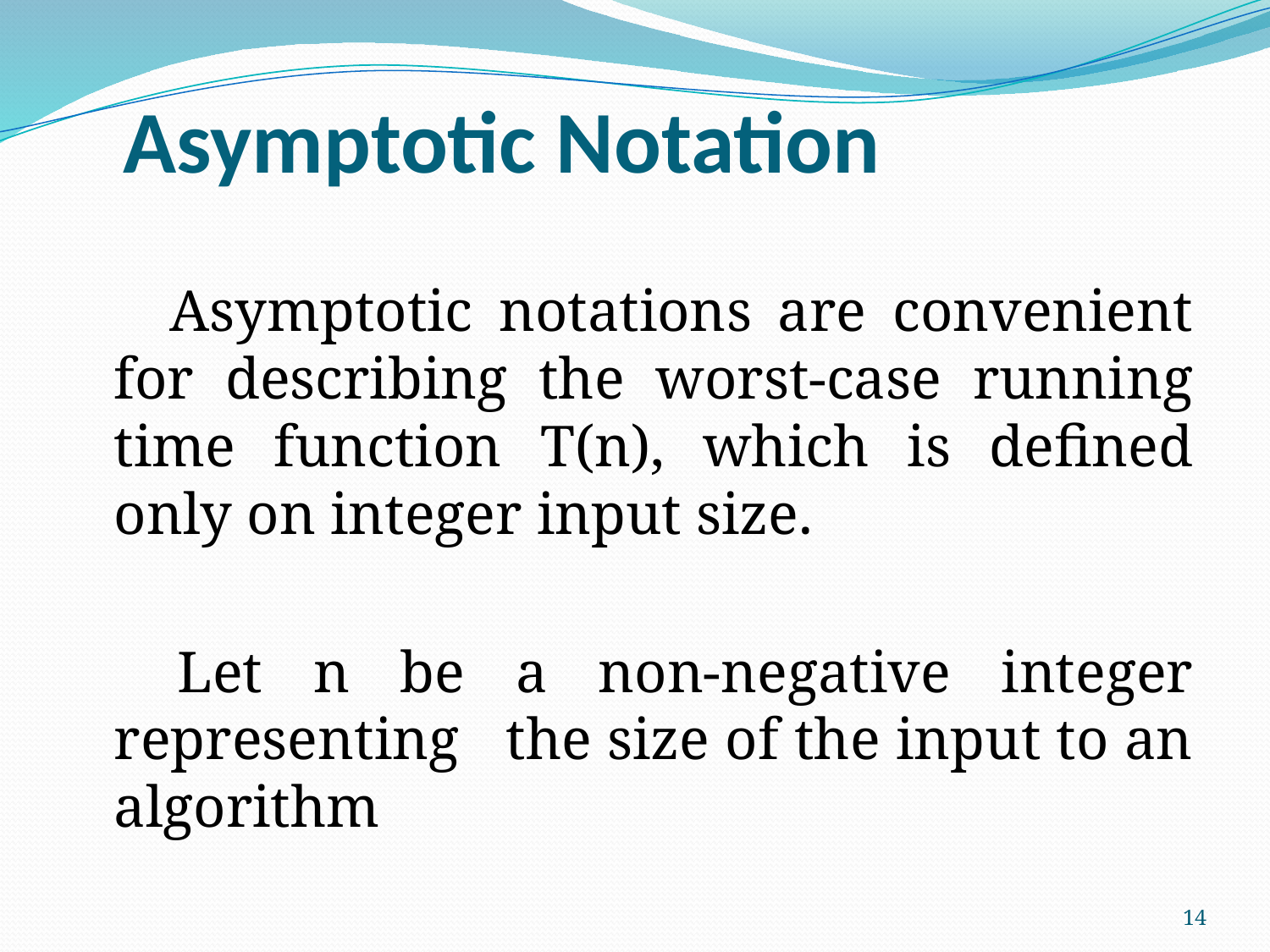

# Asymptotic Notation
    Asymptotic notations are convenient for describing the worst-case running time function T(n), which is defined only on integer input size.

  Let n be a non-negative integer representing   the size of the input to an algorithm

14